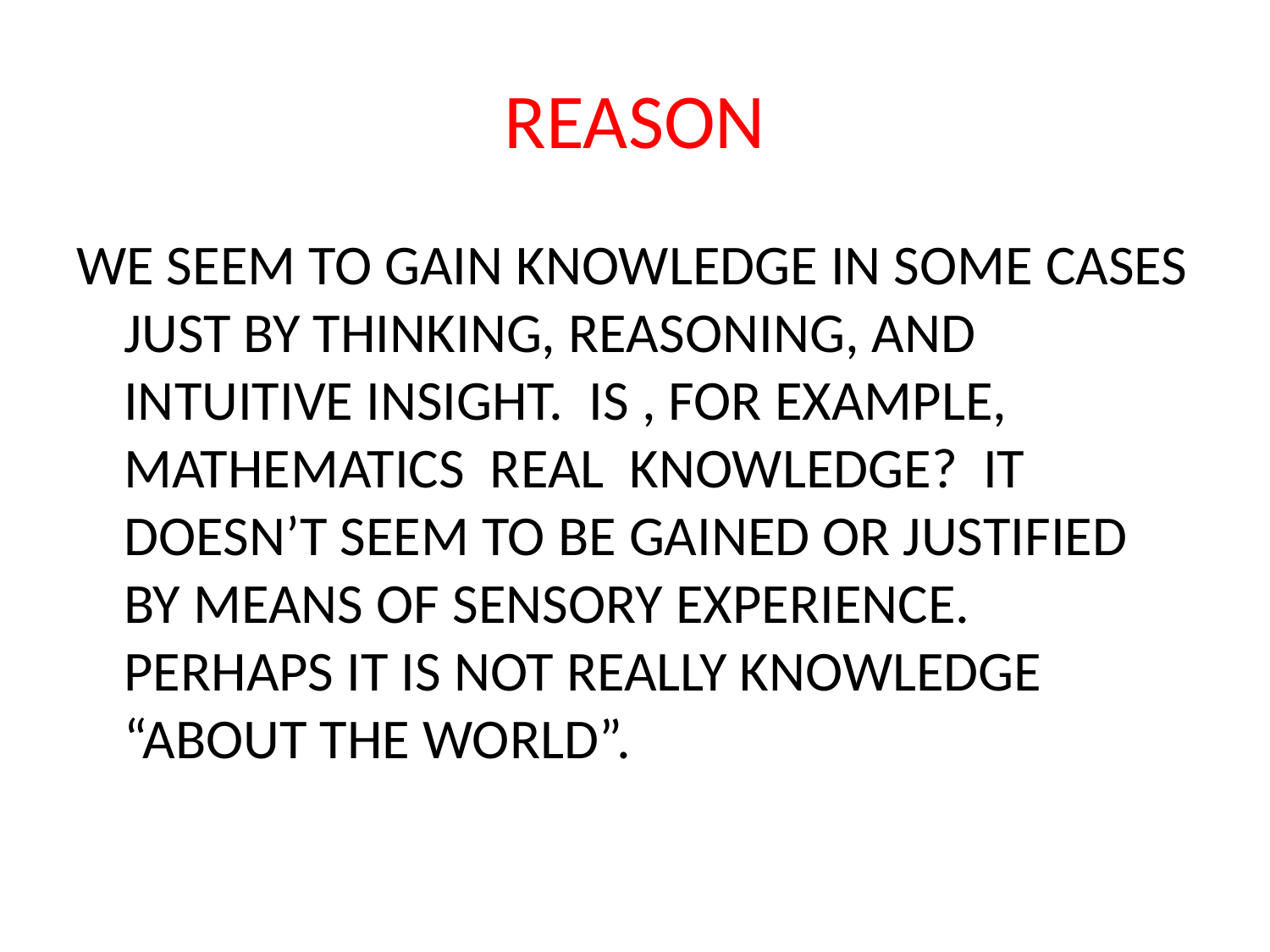

# REASON
WE SEEM TO GAIN KNOWLEDGE IN SOME CASES JUST BY THINKING, REASONING, AND INTUITIVE INSIGHT.  IS , FOR EXAMPLE, MATHEMATICS  REAL  KNOWLEDGE?  IT DOESN’T SEEM TO BE GAINED OR JUSTIFIED BY MEANS OF SENSORY EXPERIENCE.  PERHAPS IT IS NOT REALLY KNOWLEDGE “ABOUT THE WORLD”.